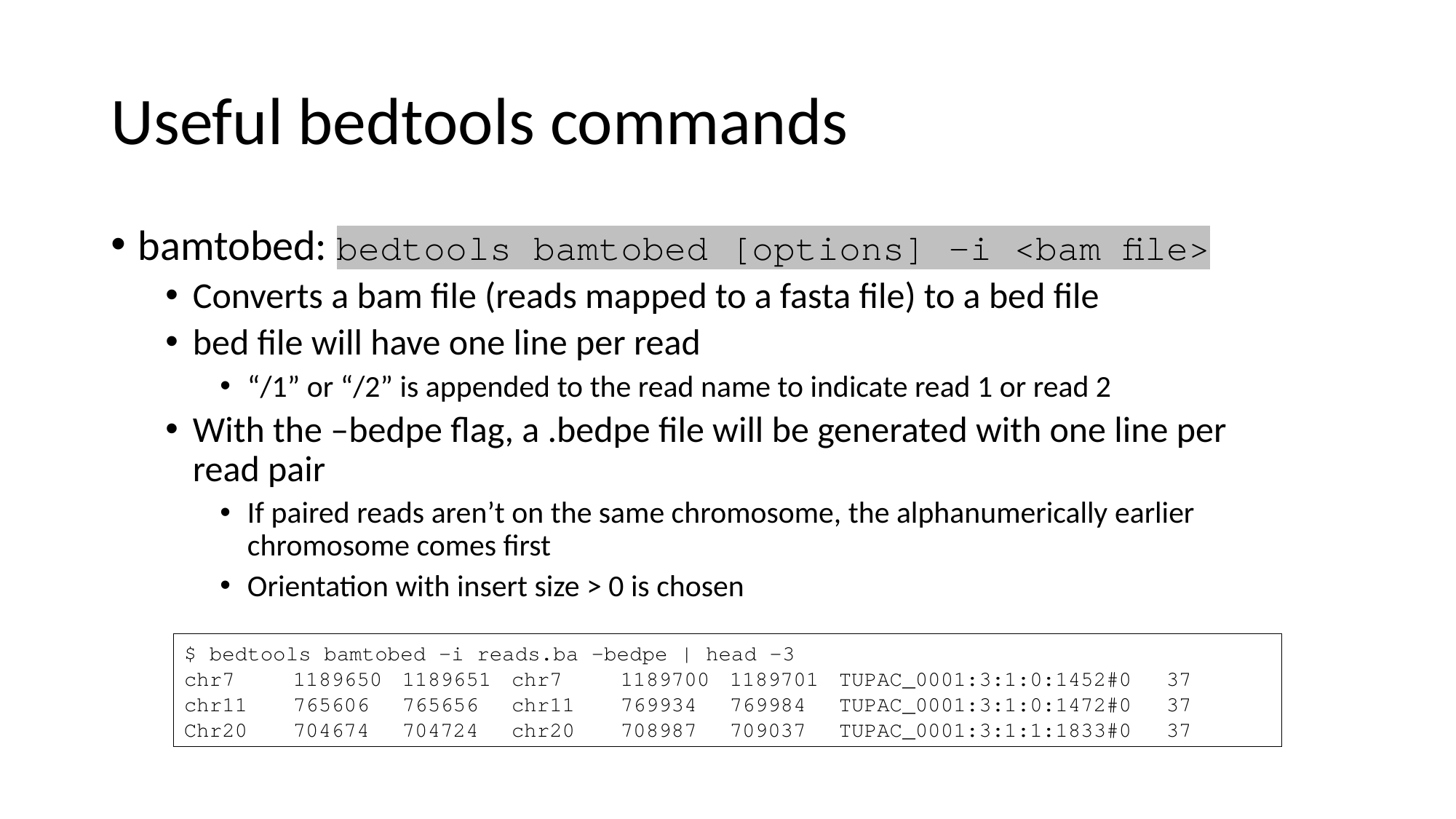

# Useful bedtools commands
bamtobed: bedtools bamtobed [options] -i <bam file>
Converts a bam file (reads mapped to a fasta file) to a bed file
bed file will have one line per read
“/1” or “/2” is appended to the read name to indicate read 1 or read 2
With the –bedpe flag, a .bedpe file will be generated with one line per read pair
If paired reads aren’t on the same chromosome, the alphanumerically earlier chromosome comes first
Orientation with insert size > 0 is chosen

$ bedtools bamtobed -i reads.ba -bedpe | head -3
chr7	1189650	1189651	chr7	1189700	1189701	TUPAC_0001:3:1:0:1452#0	37
chr11	765606	765656	chr11	769934	769984	TUPAC_0001:3:1:0:1472#0	37
Chr20	704674	704724	chr20	708987	709037	TUPAC_0001:3:1:1:1833#0	37